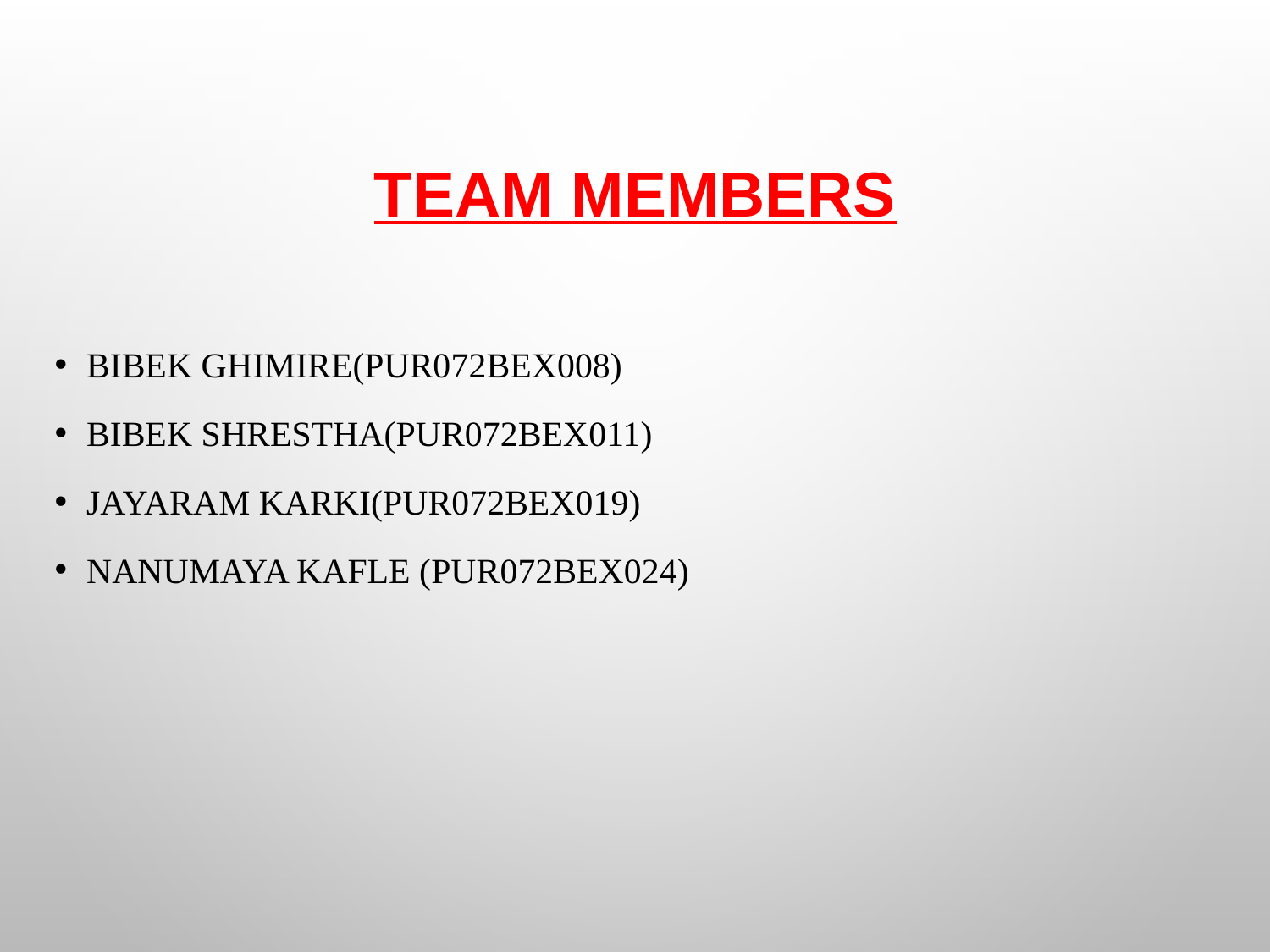

# TEAM MEMBERS
BIBEK GHIMIRE(PUR072BEX008)
BIBEK SHRESTHA(PUR072BEX011)
JAYARAM KARKI(PUR072BEX019)
NANUMAYA KAFLE (PUR072BEX024)